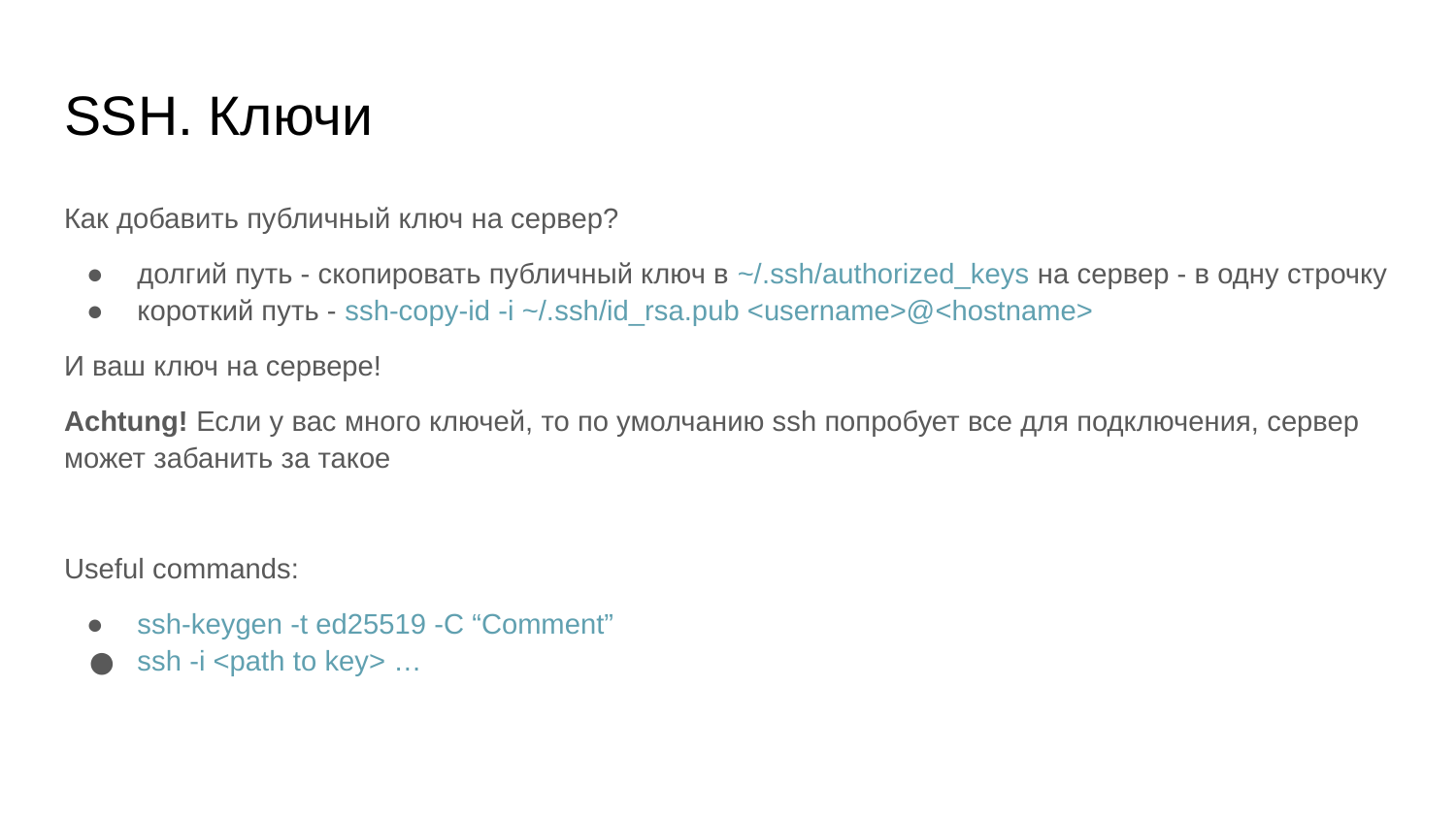

# SSH. Ключи
Как добавить публичный ключ на сервер?
долгий путь - скопировать публичный ключ в ~/.ssh/authorized_keys на сервер - в одну строчку
короткий путь - ssh-copy-id -i ~/.ssh/id_rsa.pub <username>@<hostname>
И ваш ключ на сервере!
Achtung! Если у вас много ключей, то по умолчанию ssh попробует все для подключения, сервер может забанить за такое

Useful commands:
ssh-keygen -t ed25519 -C “Comment”
ssh -i <path to key> …